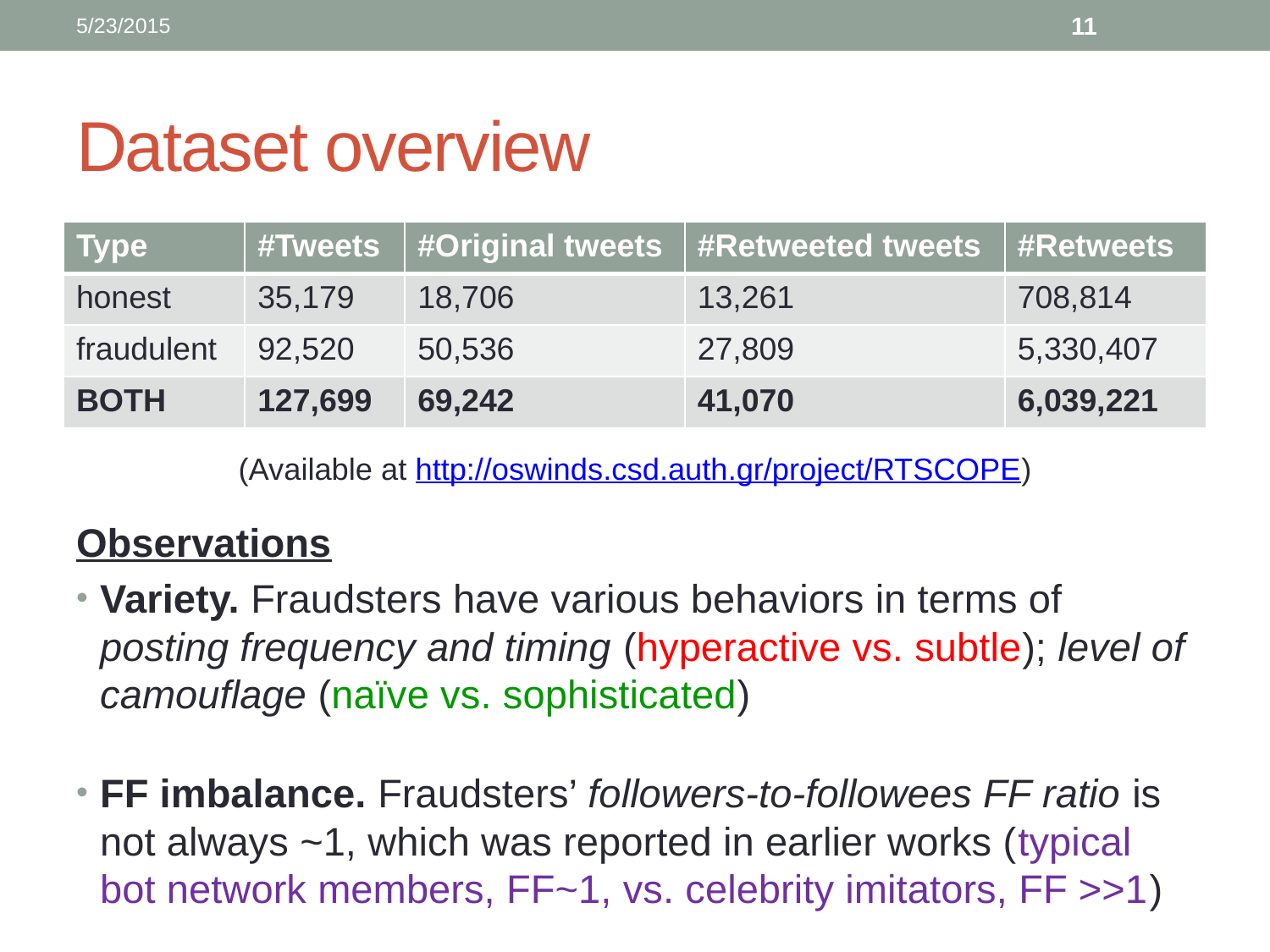

5/23/2015
11
# Dataset overview
| Type | #Tweets | #Original tweets | #Retweeted tweets | #Retweets |
| --- | --- | --- | --- | --- |
| honest | 35,179 | 18,706 | 13,261 | 708,814 |
| fraudulent | 92,520 | 50,536 | 27,809 | 5,330,407 |
| BOTH | 127,699 | 69,242 | 41,070 | 6,039,221 |
(Available at http://oswinds.csd.auth.gr/project/RTSCOPE)

Observations
Variety. Fraudsters have various behaviors in terms of posting frequency and timing (hyperactive vs. subtle); level of camouflage (naïve vs. sophisticated)

FF imbalance. Fraudsters’ followers-to-followees FF ratio is not always ~1, which was reported in earlier works (typical bot network members, FF~1, vs. celebrity imitators, FF >>1)